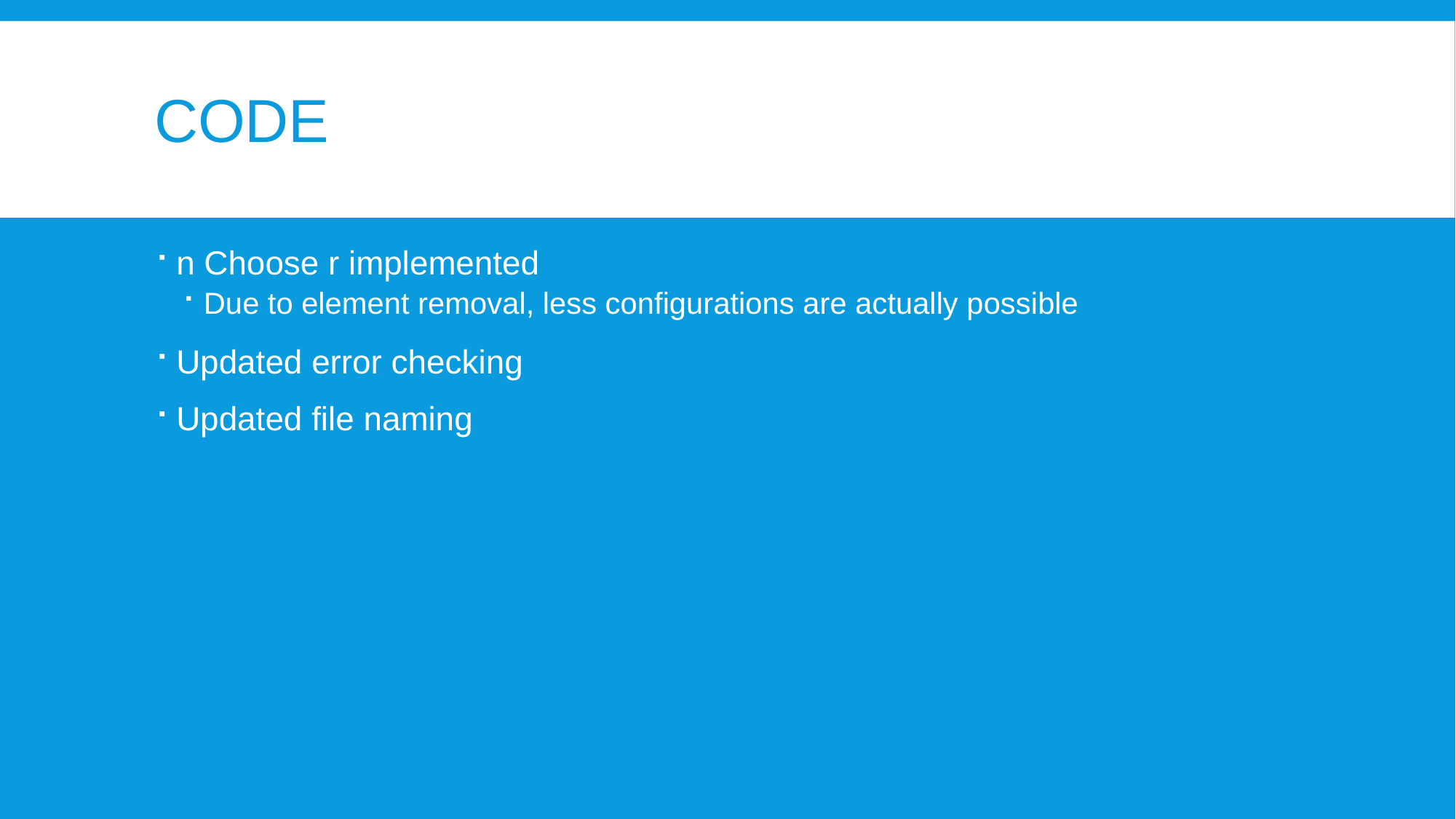

# Code
n Choose r implemented
Due to element removal, less configurations are actually possible
Updated error checking
Updated file naming